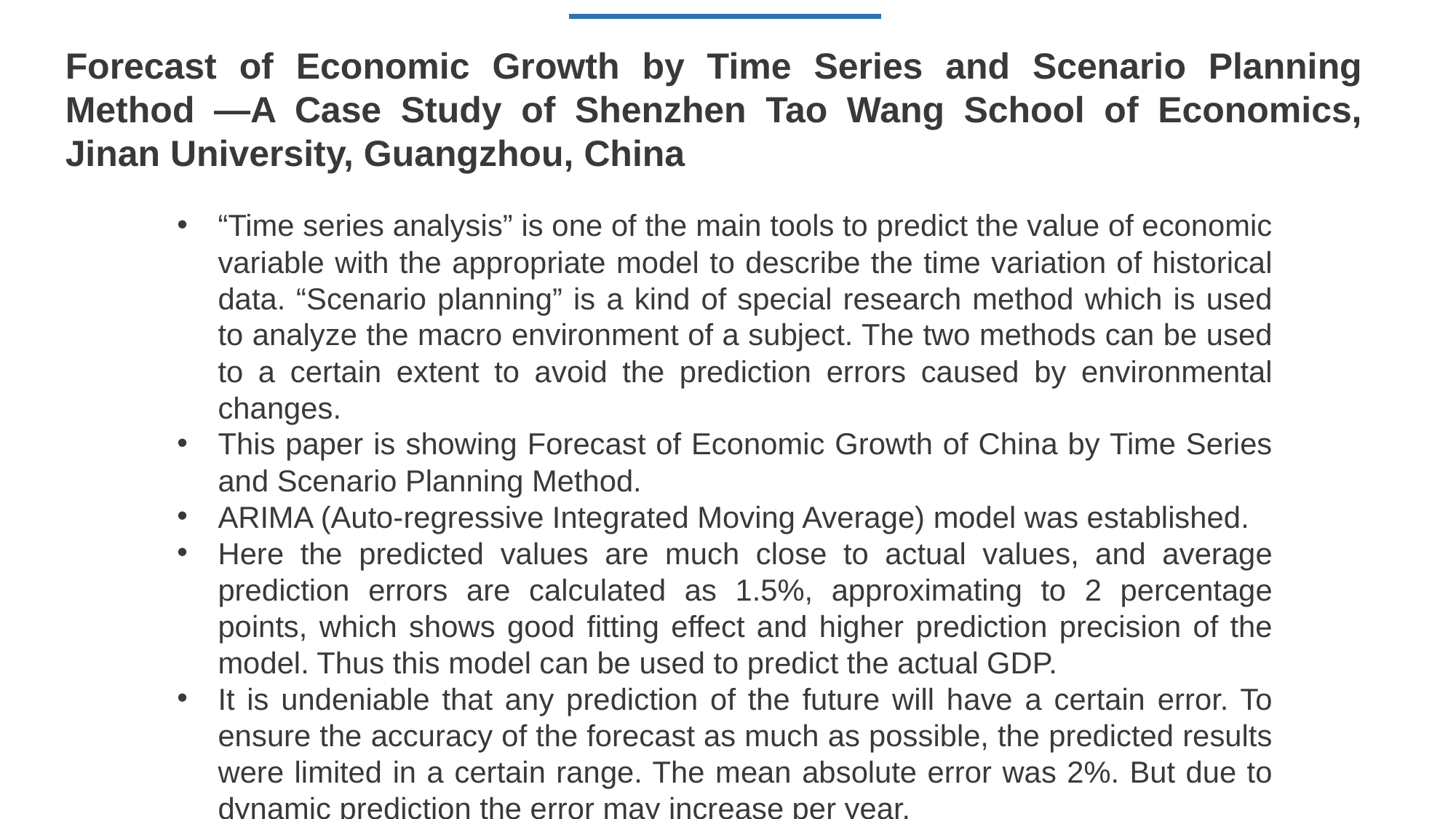

Forecast of Economic Growth by Time Series and Scenario Planning Method —A Case Study of Shenzhen Tao Wang School of Economics, Jinan University, Guangzhou, China
“Time series analysis” is one of the main tools to predict the value of economic variable with the appropriate model to describe the time variation of historical data. “Scenario planning” is a kind of special research method which is used to analyze the macro environment of a subject. The two methods can be used to a certain extent to avoid the prediction errors caused by environmental changes.
This paper is showing Forecast of Economic Growth of China by Time Series and Scenario Planning Method.
ARIMA (Auto-regressive Integrated Moving Average) model was established.
Here the predicted values are much close to actual values, and average prediction errors are calculated as 1.5%, approximating to 2 percentage points, which shows good fitting effect and higher prediction precision of the model. Thus this model can be used to predict the actual GDP.
It is undeniable that any prediction of the future will have a certain error. To ensure the accuracy of the forecast as much as possible, the predicted results were limited in a certain range. The mean absolute error was 2%. But due to dynamic prediction the error may increase per year.